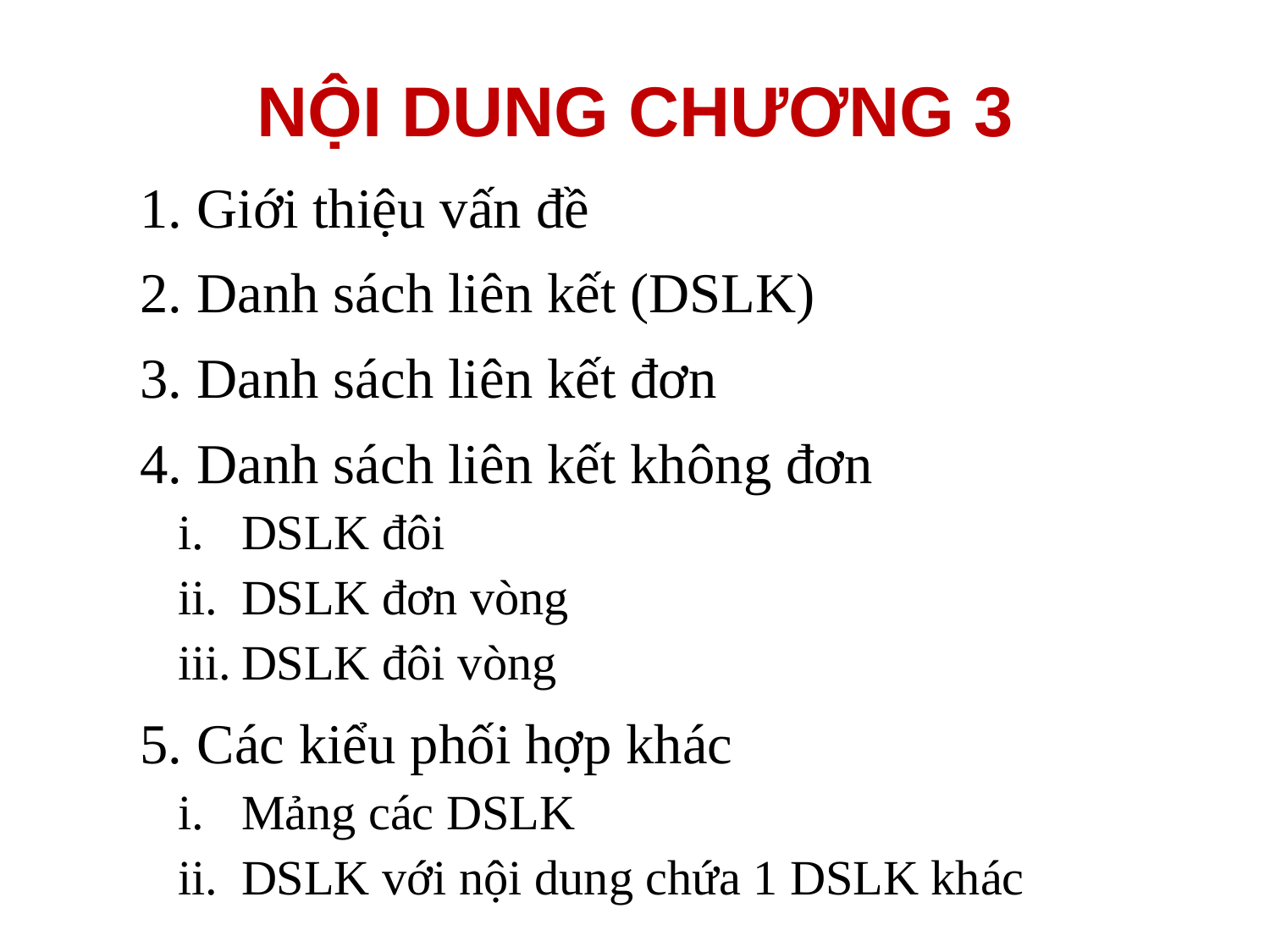

# NỘI DUNG CHƯƠNG 3
Giới thiệu vấn đề
Danh sách liên kết (DSLK)
Danh sách liên kết đơn
Danh sách liên kết không đơn
DSLK đôi
DSLK đơn vòng
DSLK đôi vòng
Các kiểu phối hợp khác
Mảng các DSLK
DSLK với nội dung chứa 1 DSLK khác